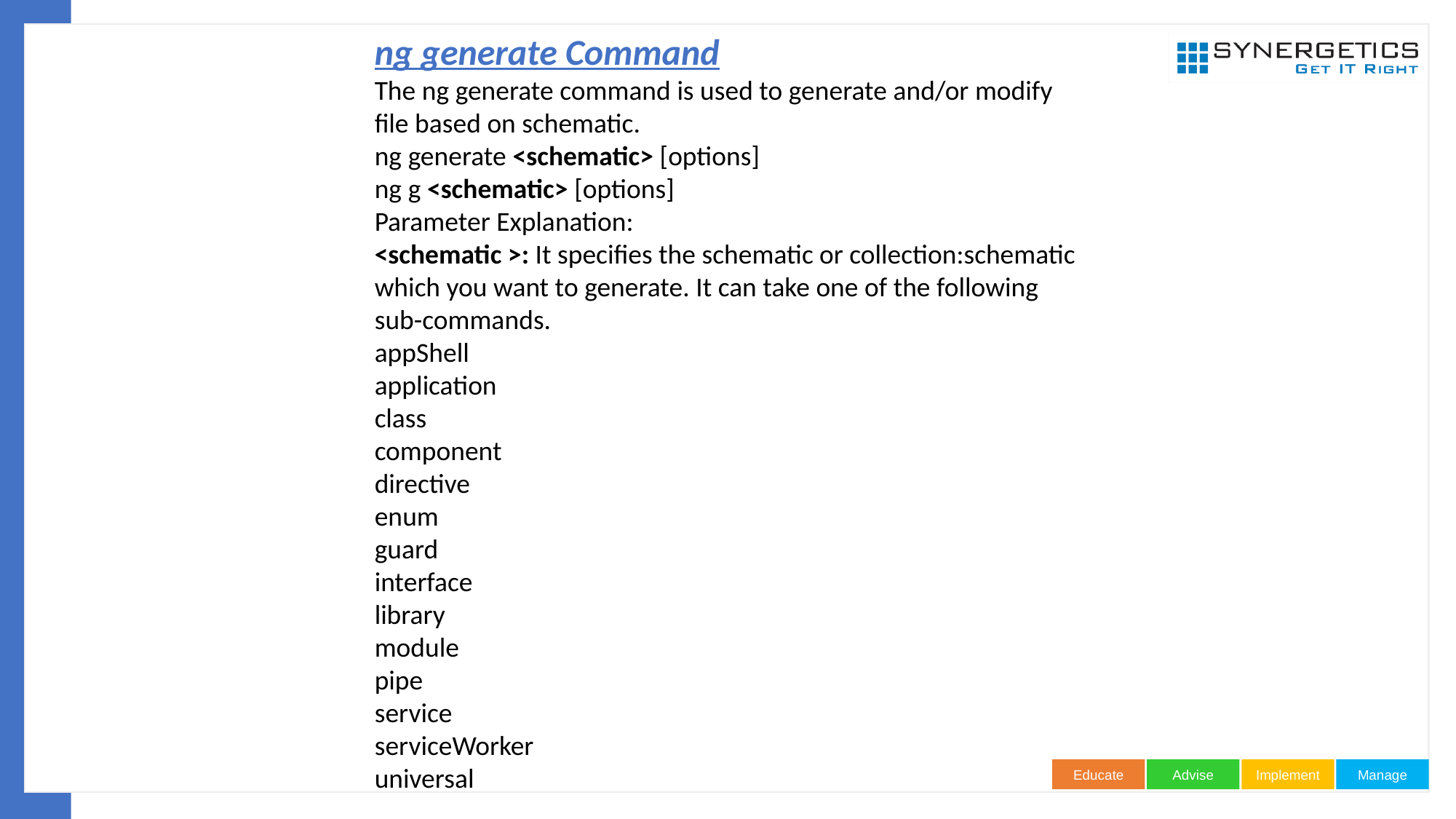

ng generate Command
The ng generate command is used to generate and/or modify file based on schematic.
ng generate <schematic> [options]
ng g <schematic> [options]
Parameter Explanation:
<schematic >: It specifies the schematic or collection:schematic which you want to generate. It can take one of the following sub-commands.
appShell
application
class
component
directive
enum
guard
interface
library
module
pipe
service
serviceWorker
universal